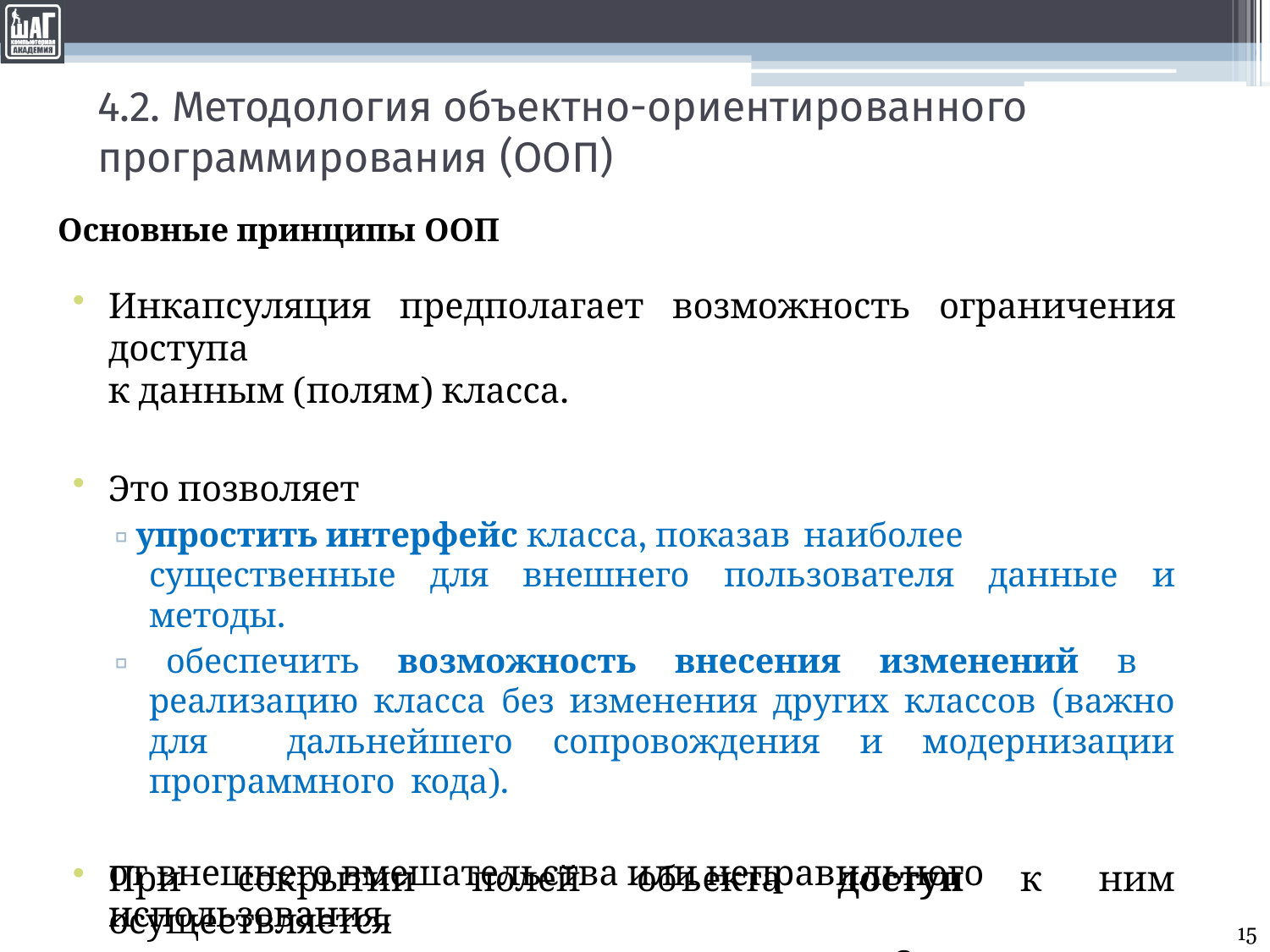

# 4.2. Методология объектно-ориентированного  программирования (ООП)
Основные принципы ООП

Инкапсуляция предполагает возможность ограничения доступа
к данным (полям) класса.

Это позволяет
▫ упростить интерфейс класса, показав наиболее
существенные для внешнего пользователя данные и методы.
▫ обеспечить возможность внесения изменений в  реализацию класса без изменения других классов (важно для  дальнейшего сопровождения и модернизации программного  кода).

При сокрытии полей объекта доступ к ним осуществляется
только посредством методов класса. Это защищает данные
от внешнего вмешательства или неправильного использования.
15